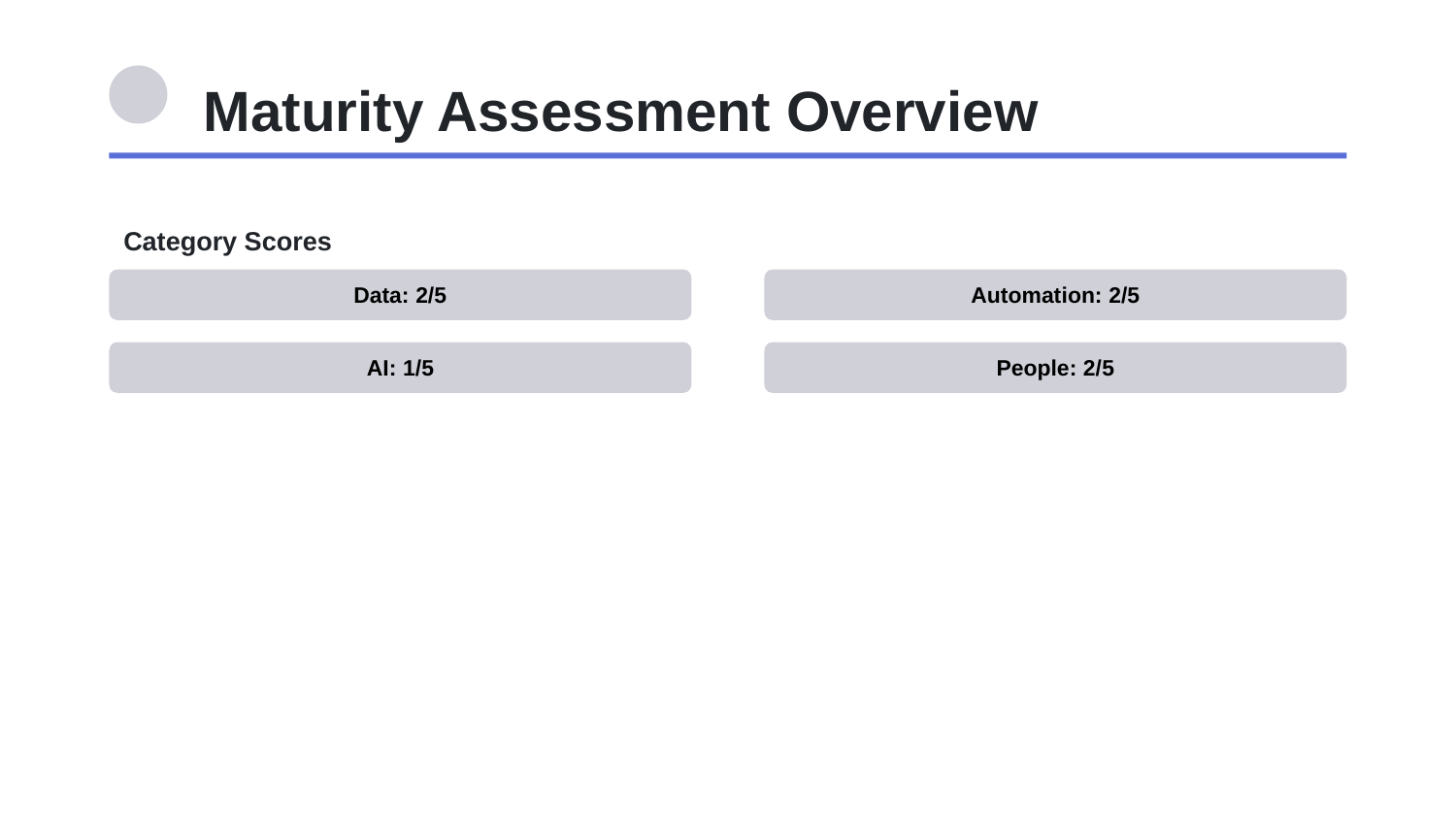

Maturity Assessment Overview

Category Scores

Data: 2/5
Automation: 2/5

AI: 1/5
People: 2/5

Tyler Crowley | Digital Transformation Assessment